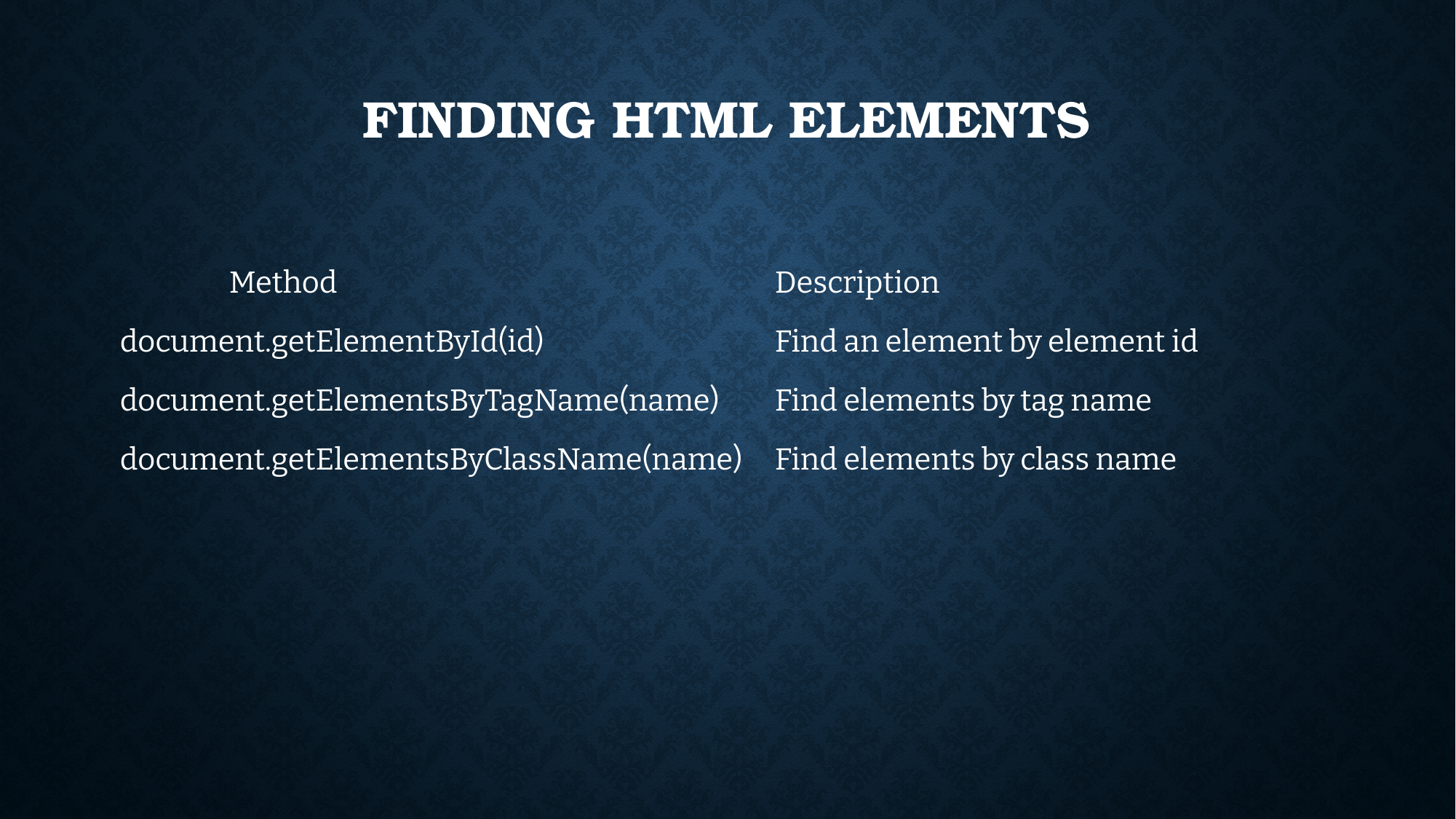

# Finding HTML Elements
	Method					Description
document.getElementById(id)			Find an element by element id
document.getElementsByTagName(name)	Find elements by tag name
document.getElementsByClassName(name)	Find elements by class name